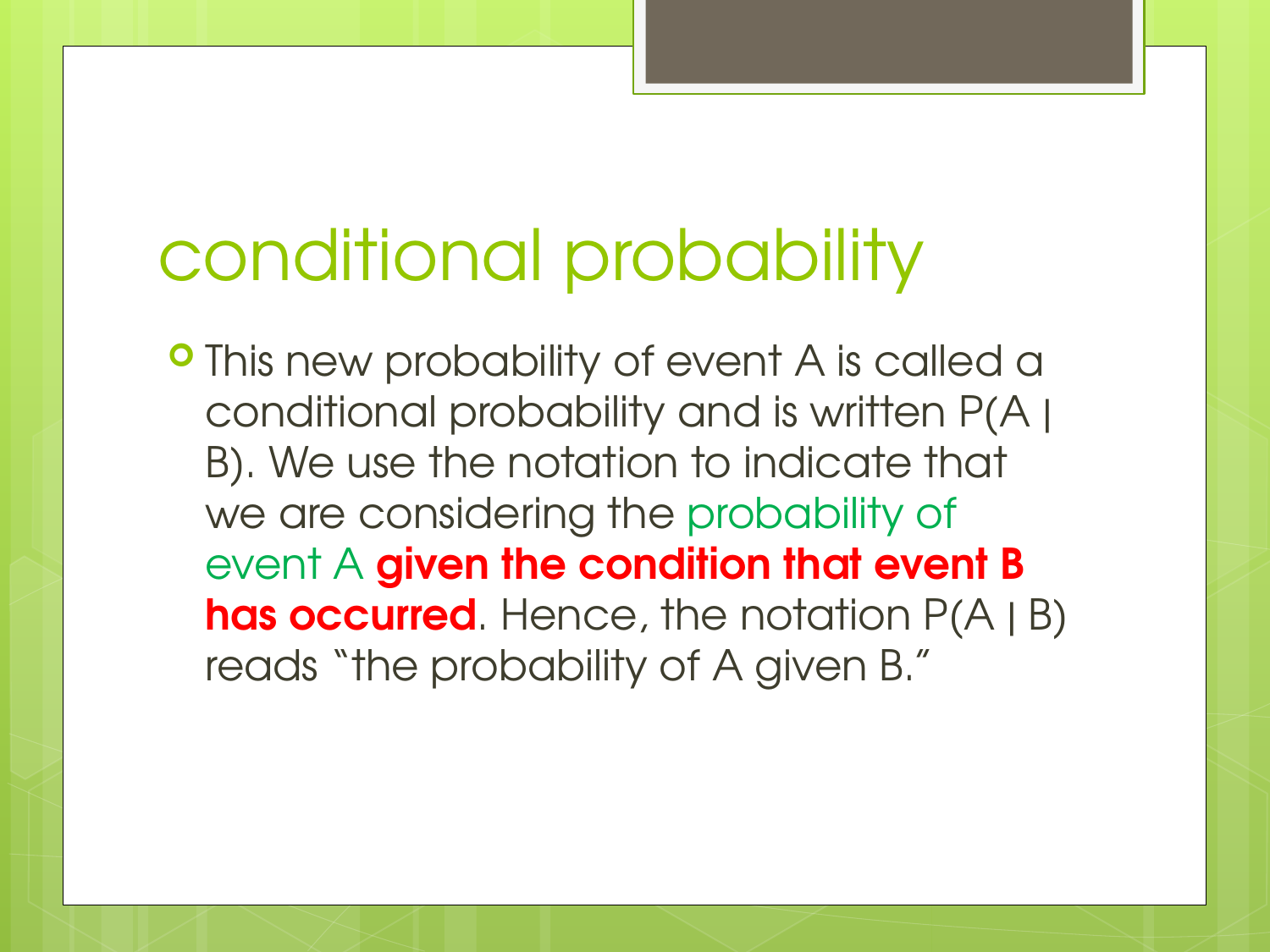

# conditional probability
This new probability of event A is called a conditional probability and is written P(A | B). We use the notation to indicate that we are considering the probability of event A given the condition that event B has occurred. Hence, the notation P(A | B) reads “the probability of A given B.”